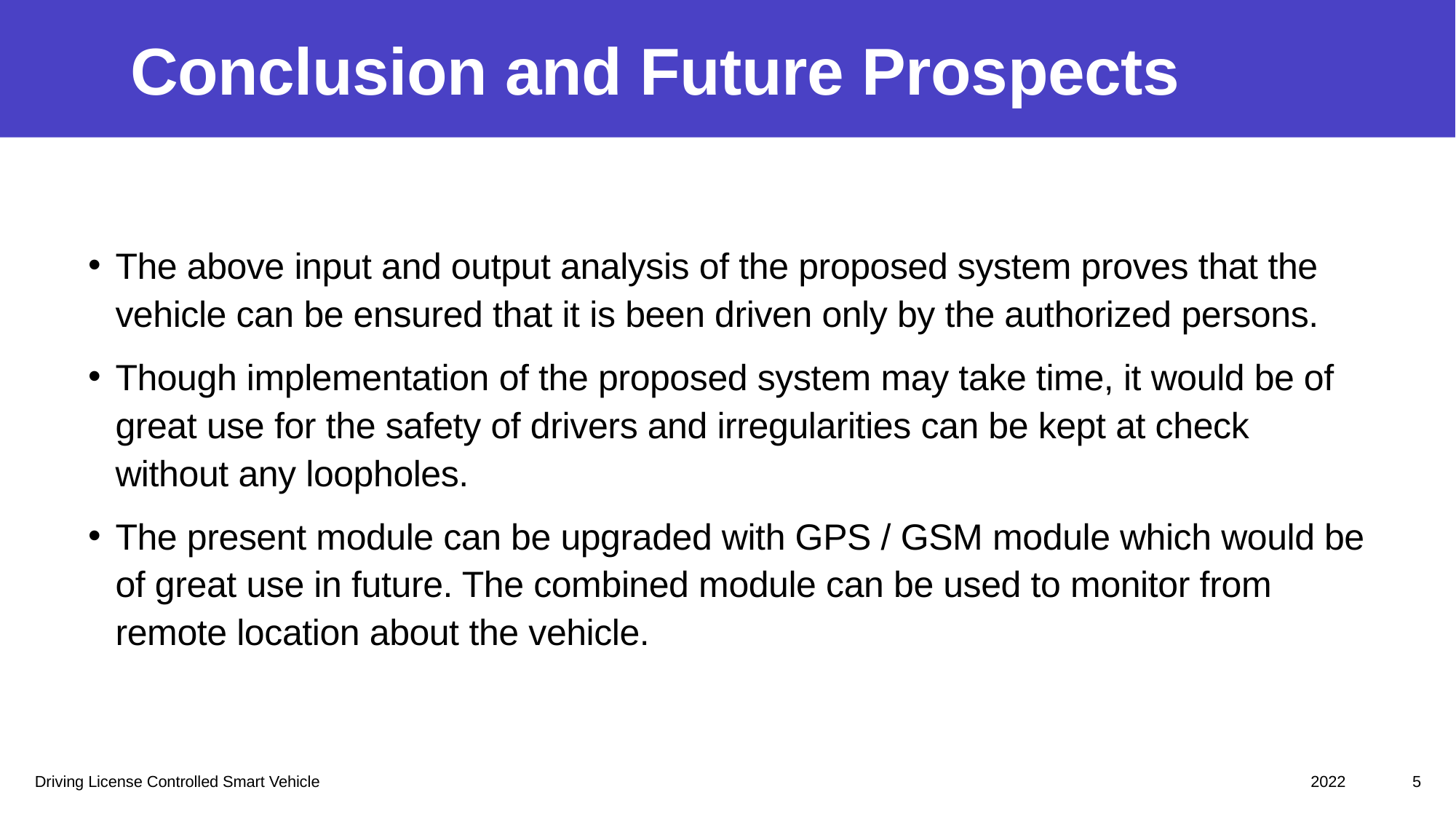

# Conclusion and Future Prospects
The above input and output analysis of the proposed system proves that the vehicle can be ensured that it is been driven only by the authorized persons.
Though implementation of the proposed system may take time, it would be of great use for the safety of drivers and irregularities can be kept at check without any loopholes.
The present module can be upgraded with GPS / GSM module which would be of great use in future. The combined module can be used to monitor from remote location about the vehicle.
2022
Driving License Controlled Smart Vehicle
5